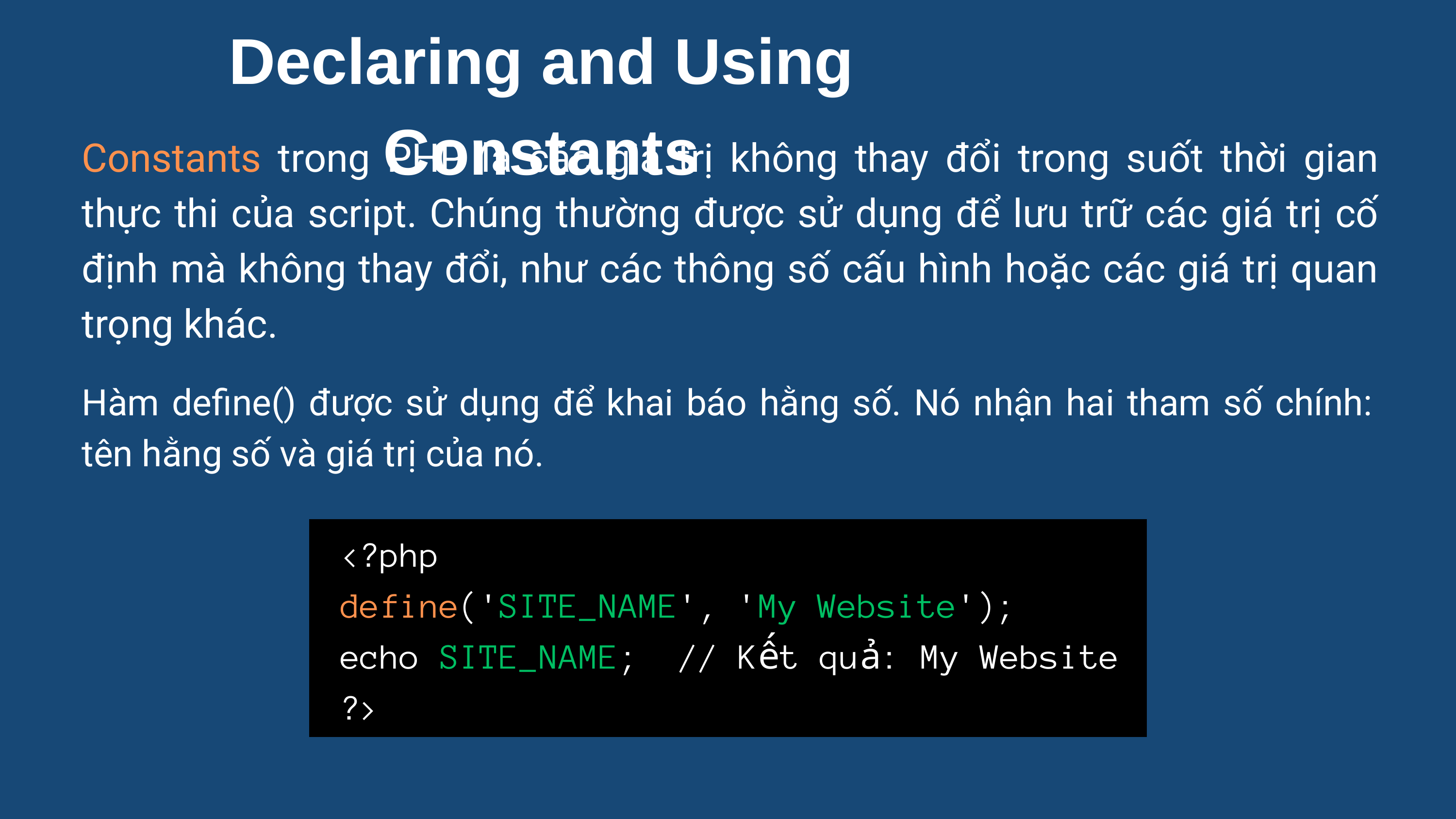

Declaring and Using Constants
Constants trong PHP là các giá trị không thay đổi trong suốt thời gian thực thi của script. Chúng thường được sử dụng để lưu trữ các giá trị cố định mà không thay đổi, như các thông số cấu hình hoặc các giá trị quan trọng khác.
Hàm define() được sử dụng để khai báo hằng số. Nó nhận hai tham số chính: tên hằng số và giá trị của nó.

<?php
define('SITE_NAME', 'My Website');
echo SITE_NAME;  // Kết quả: My Website
?>